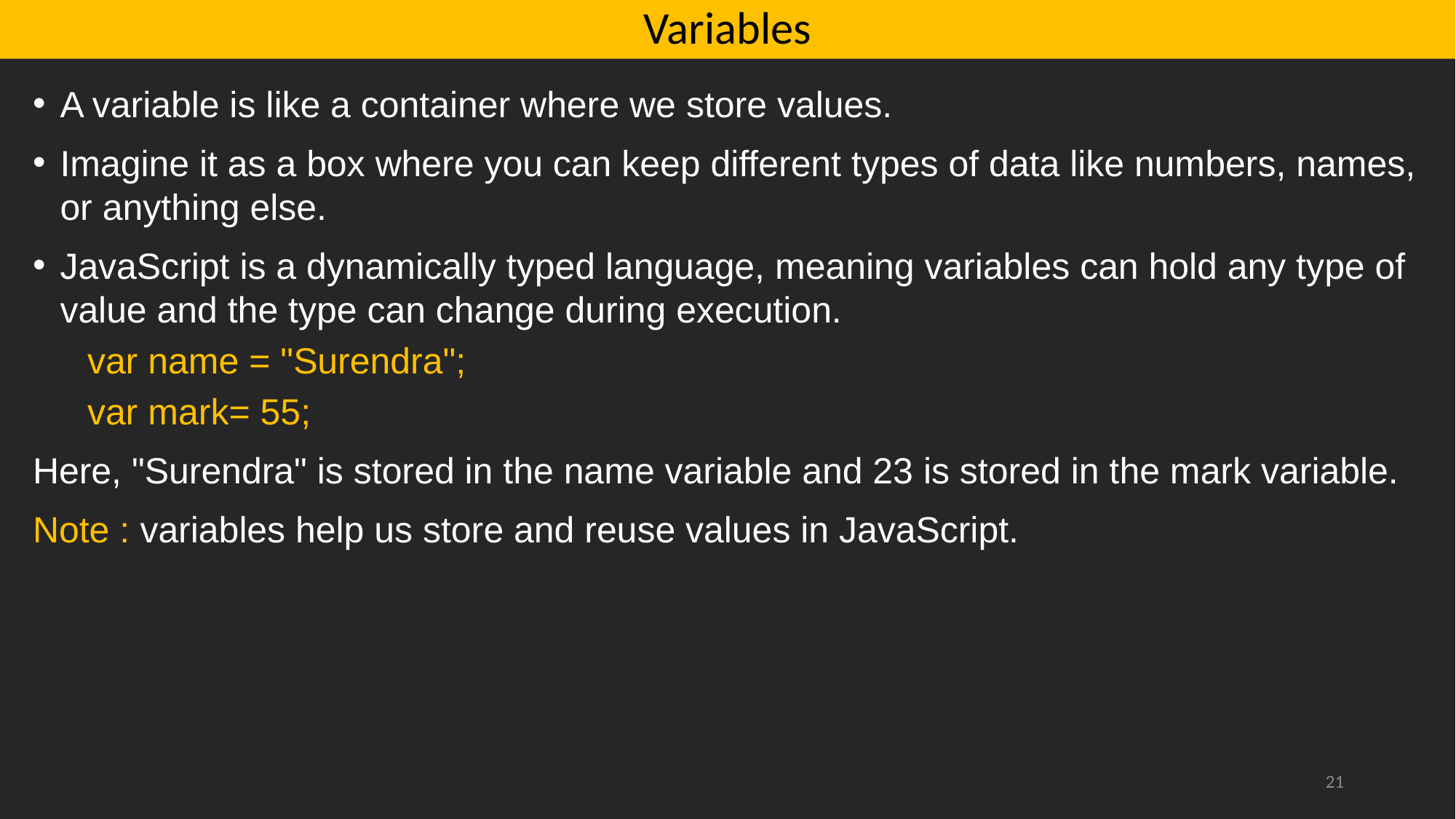

# Variables
A variable is like a container where we store values.
Imagine it as a box where you can keep different types of data like numbers, names, or anything else.
JavaScript is a dynamically typed language, meaning variables can hold any type of value and the type can change during execution.
var name = "Surendra";
var mark= 55;
Here, "Surendra" is stored in the name variable and 23 is stored in the mark variable.
Note : variables help us store and reuse values in JavaScript.

21